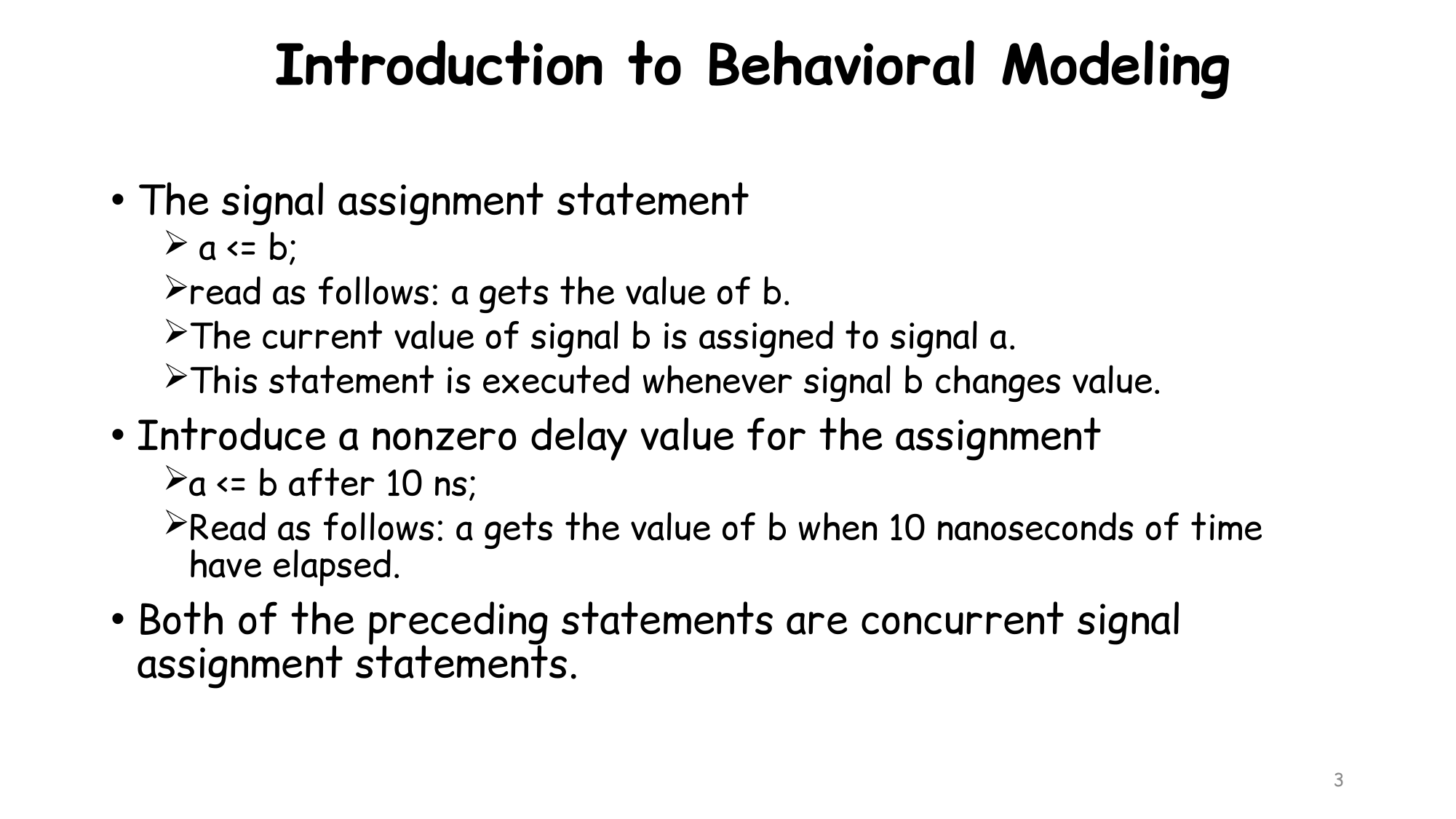

# Introduction to Behavioral Modeling
The signal assignment statement
 a <= b;
read as follows: a gets the value of b.
The current value of signal b is assigned to signal a.
This statement is executed whenever signal b changes value.
Introduce a nonzero delay value for the assignment
a <= b after 10 ns;
Read as follows: a gets the value of b when 10 nanoseconds of time have elapsed.
Both of the preceding statements are concurrent signal assignment statements.

3